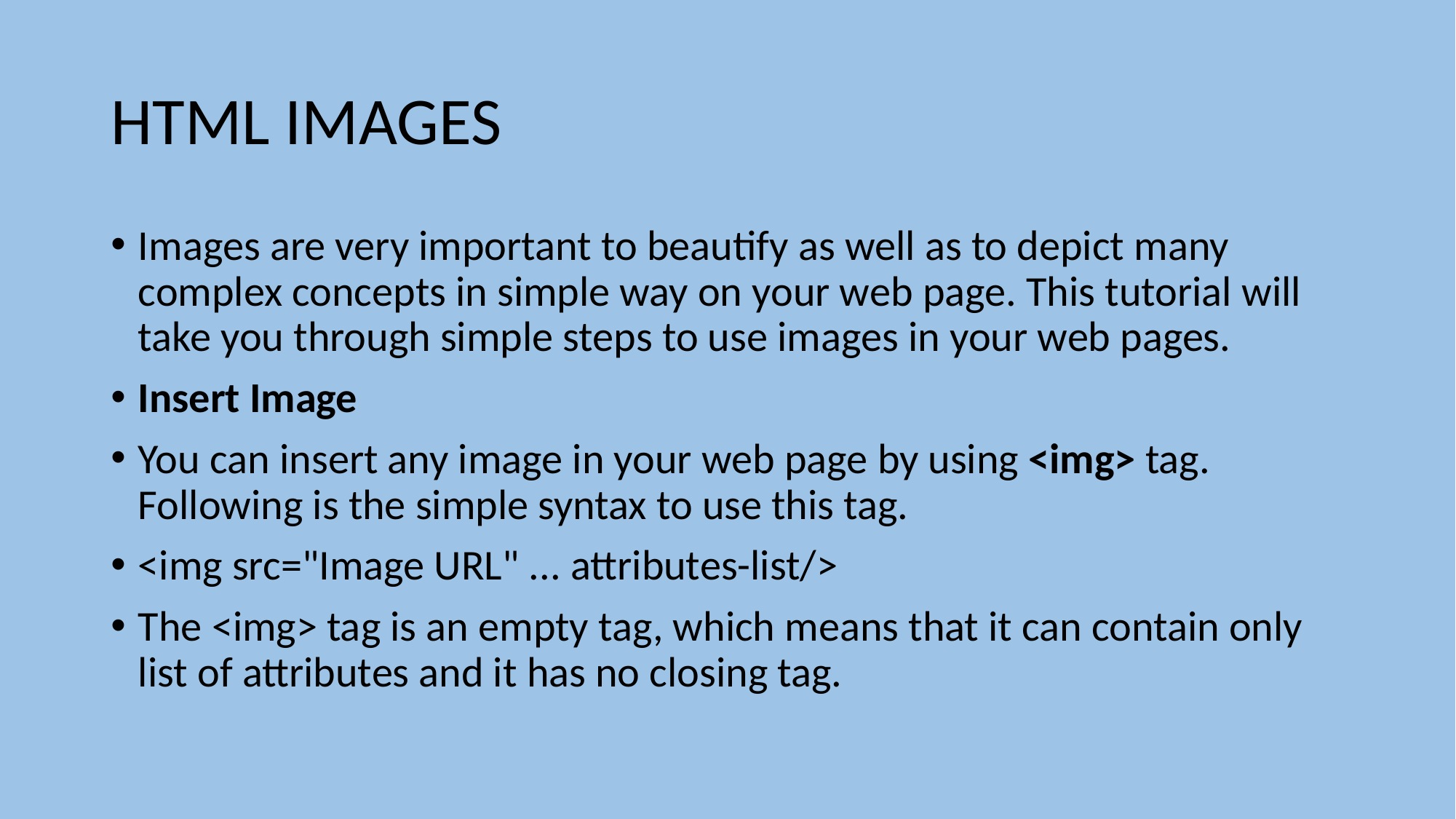

# HTML IMAGES
Images are very important to beautify as well as to depict many complex concepts in simple way on your web page. This tutorial will take you through simple steps to use images in your web pages.
Insert Image
You can insert any image in your web page by using <img> tag. Following is the simple syntax to use this tag.
<img src="Image URL" ... attributes-list/>
The <img> tag is an empty tag, which means that it can contain only list of attributes and it has no closing tag.